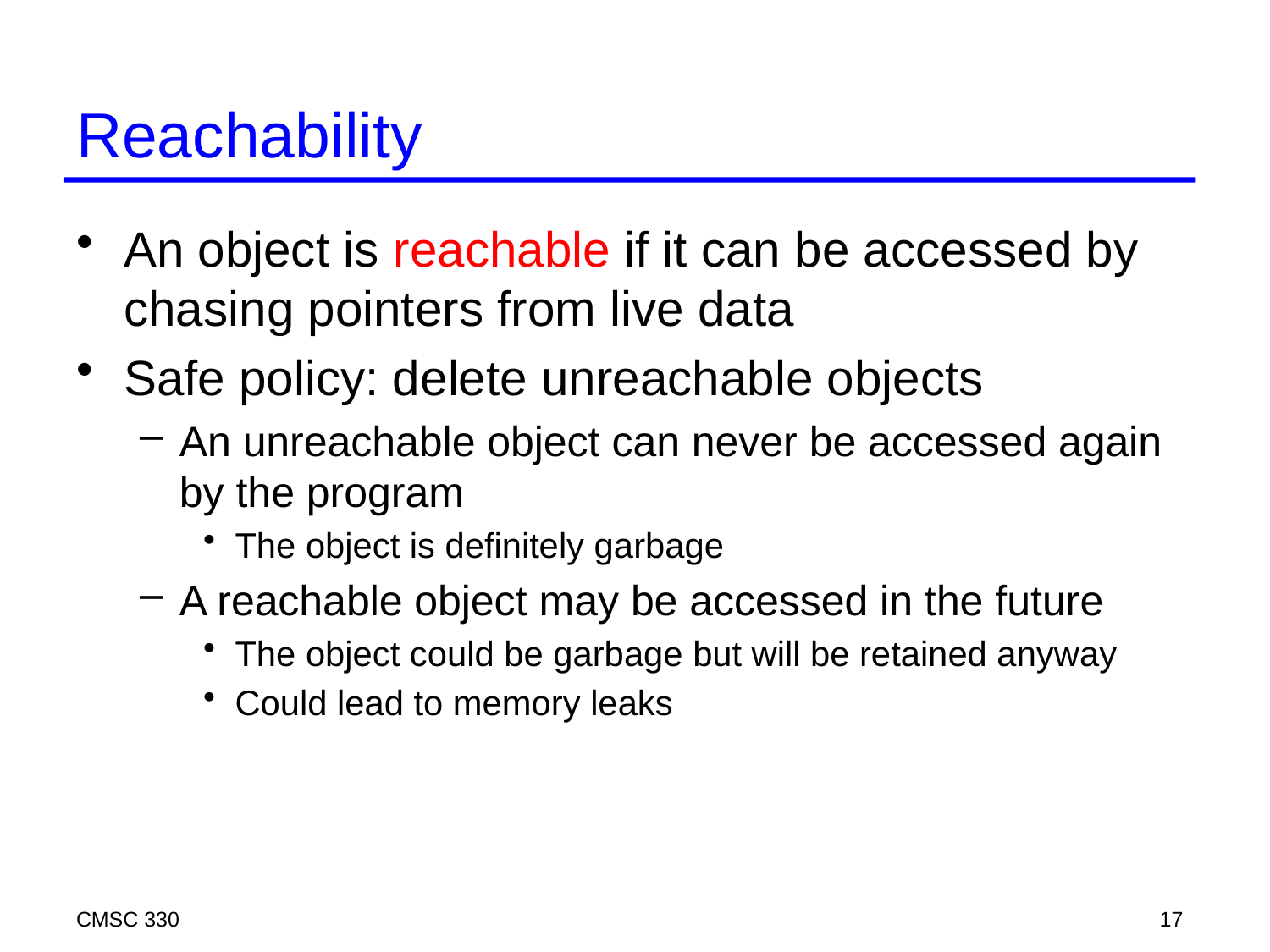

# Reachability
An object is reachable if it can be accessed by chasing pointers from live data
Safe policy: delete unreachable objects
An unreachable object can never be accessed again by the program
The object is definitely garbage
A reachable object may be accessed in the future
The object could be garbage but will be retained anyway
Could lead to memory leaks
CMSC 330
17